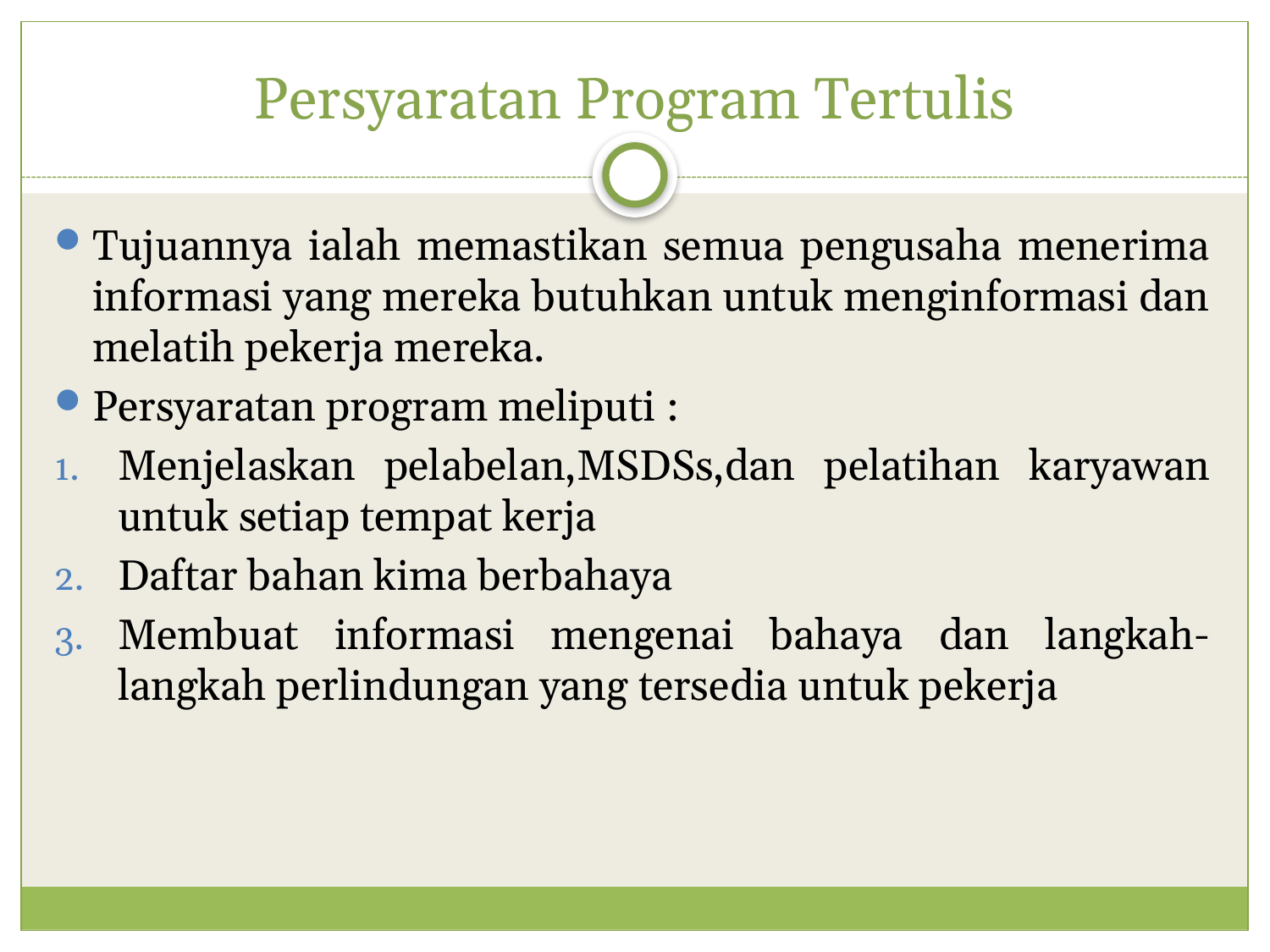

# Persyaratan Program Tertulis
Tujuannya ialah memastikan semua pengusaha menerima informasi yang mereka butuhkan untuk menginformasi dan melatih pekerja mereka.
Persyaratan program meliputi :
Menjelaskan pelabelan,MSDSs,dan pelatihan karyawan untuk setiap tempat kerja
Daftar bahan kima berbahaya
Membuat informasi mengenai bahaya dan langkah-langkah perlindungan yang tersedia untuk pekerja